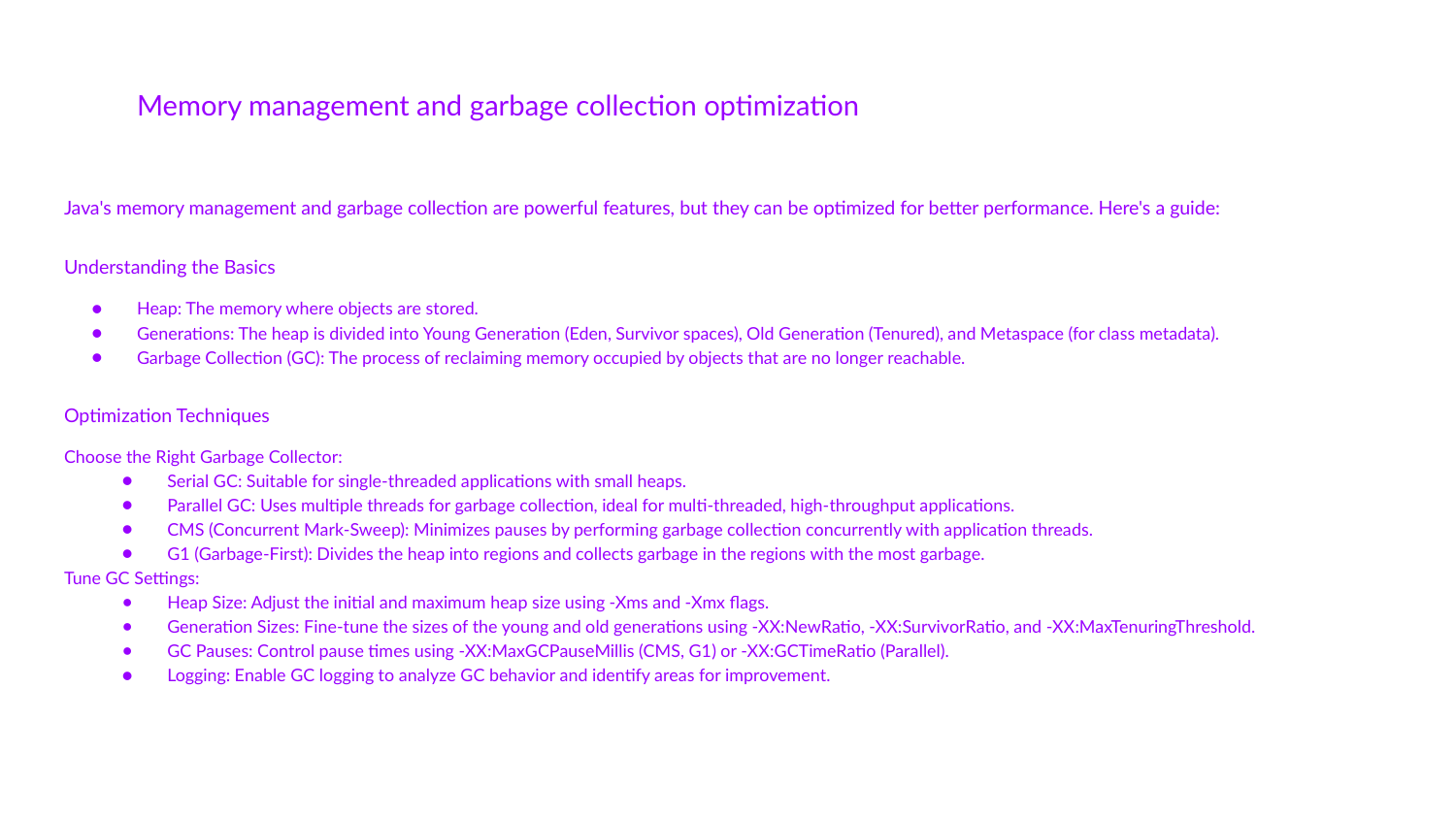

# Memory management and garbage collection optimization
Java's memory management and garbage collection are powerful features, but they can be optimized for better performance. Here's a guide:
Understanding the Basics
Heap: The memory where objects are stored.
Generations: The heap is divided into Young Generation (Eden, Survivor spaces), Old Generation (Tenured), and Metaspace (for class metadata).
Garbage Collection (GC): The process of reclaiming memory occupied by objects that are no longer reachable.
Optimization Techniques
Choose the Right Garbage Collector:
Serial GC: Suitable for single-threaded applications with small heaps.
Parallel GC: Uses multiple threads for garbage collection, ideal for multi-threaded, high-throughput applications.
CMS (Concurrent Mark-Sweep): Minimizes pauses by performing garbage collection concurrently with application threads.
G1 (Garbage-First): Divides the heap into regions and collects garbage in the regions with the most garbage.
Tune GC Settings:
Heap Size: Adjust the initial and maximum heap size using -Xms and -Xmx flags.
Generation Sizes: Fine-tune the sizes of the young and old generations using -XX:NewRatio, -XX:SurvivorRatio, and -XX:MaxTenuringThreshold.
GC Pauses: Control pause times using -XX:MaxGCPauseMillis (CMS, G1) or -XX:GCTimeRatio (Parallel).
Logging: Enable GC logging to analyze GC behavior and identify areas for improvement.